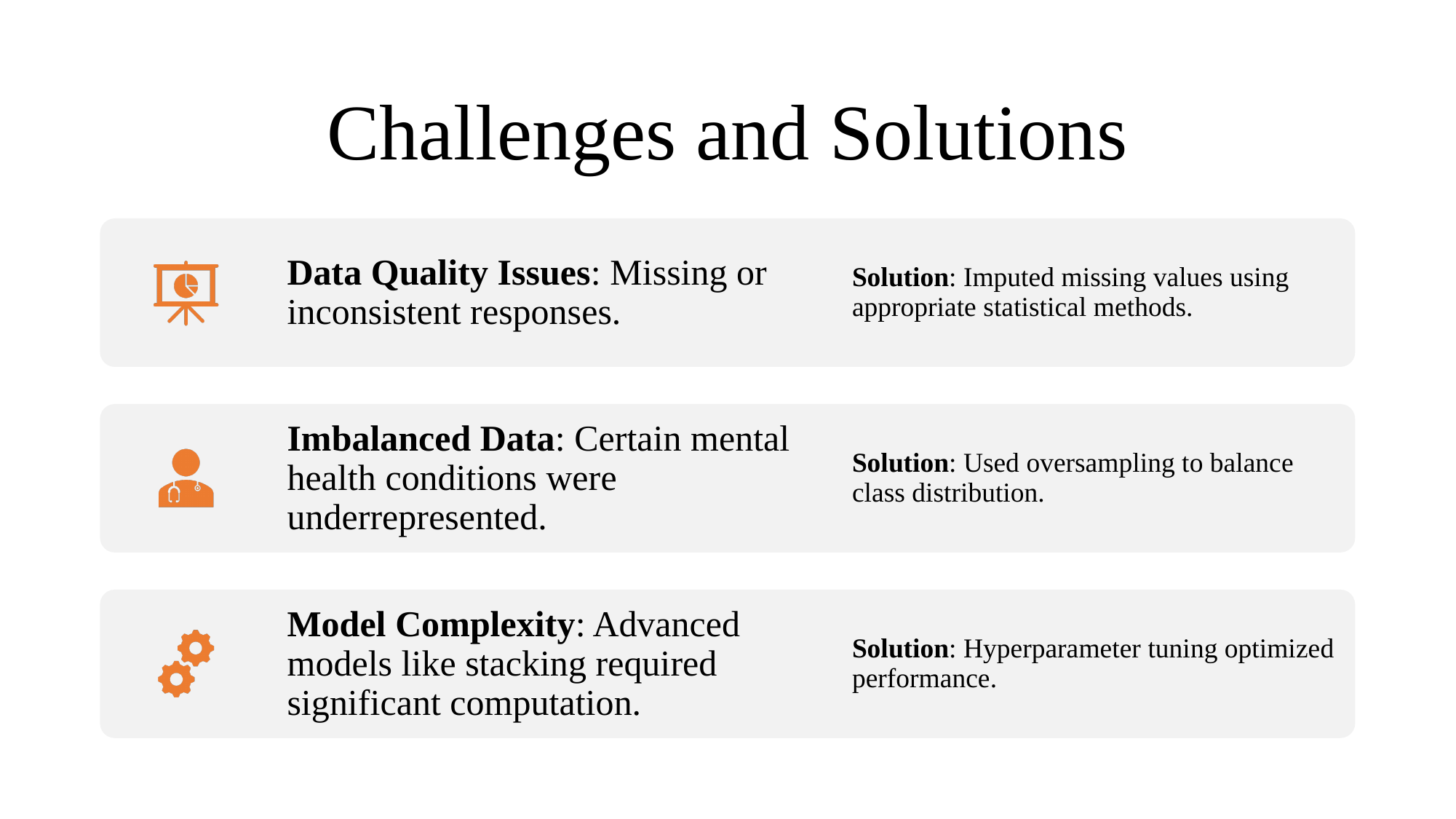

# Challenges and Solutions
Data Quality Issues: Missing or inconsistent responses.
Solution: Imputed missing values using appropriate statistical methods.
Imbalanced Data: Certain mental health conditions were underrepresented.
Solution: Used oversampling to balance class distribution.
Model Complexity: Advanced models like stacking required significant computation.
Solution: Hyperparameter tuning optimized performance.